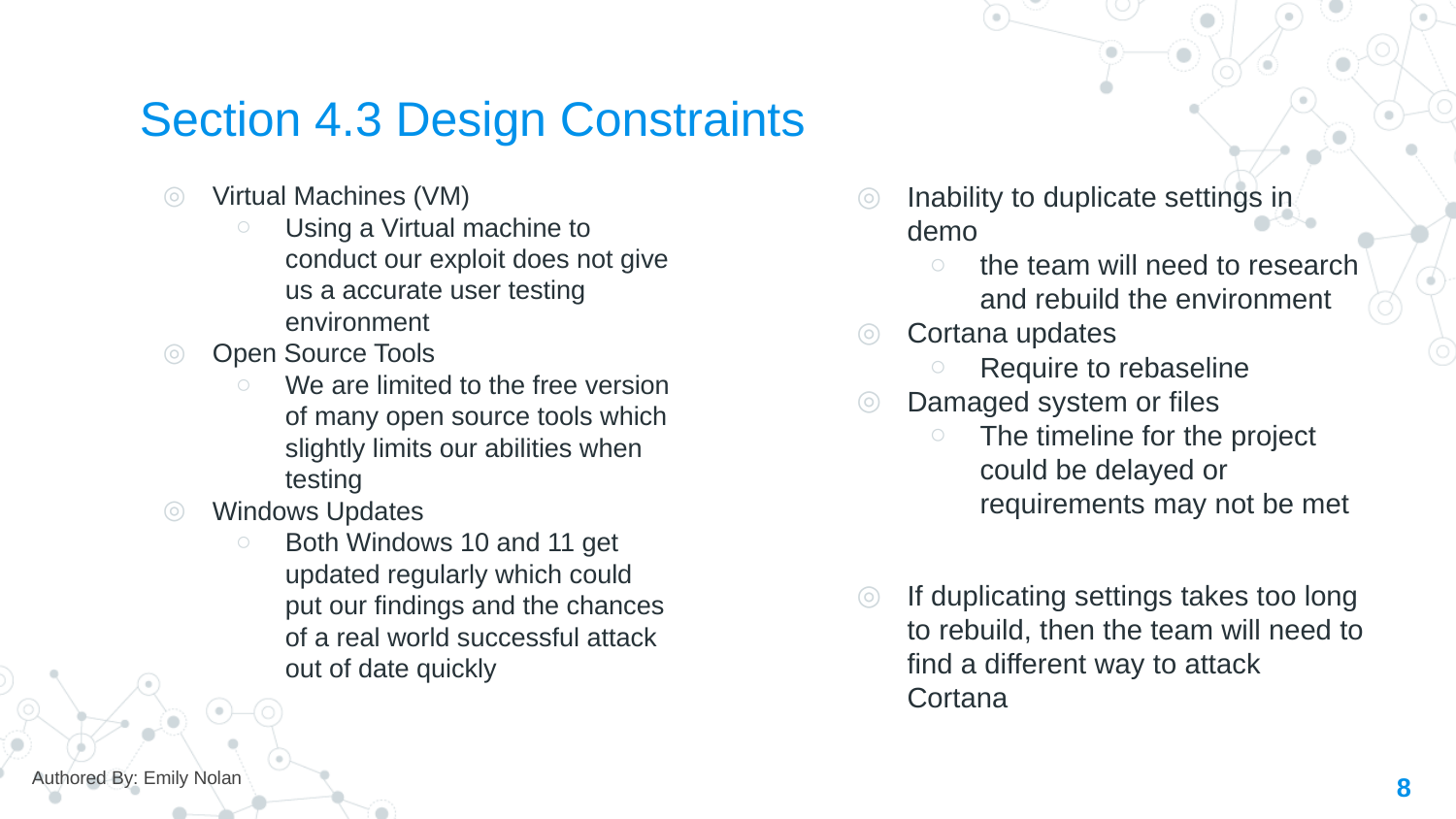

# Section 4.3 Design Constraints
Virtual Machines (VM)
Using a Virtual machine to conduct our exploit does not give us a accurate user testing environment
Open Source Tools
We are limited to the free version of many open source tools which slightly limits our abilities when testing
Windows Updates
Both Windows 10 and 11 get updated regularly which could put our findings and the chances of a real world successful attack out of date quickly
Inability to duplicate settings in demo
the team will need to research and rebuild the environment
Cortana updates
Require to rebaseline
Damaged system or files
The timeline for the project could be delayed or requirements may not be met

If duplicating settings takes too long to rebuild, then the team will need to find a different way to attack Cortana

Authored By: Emily Nolan
8